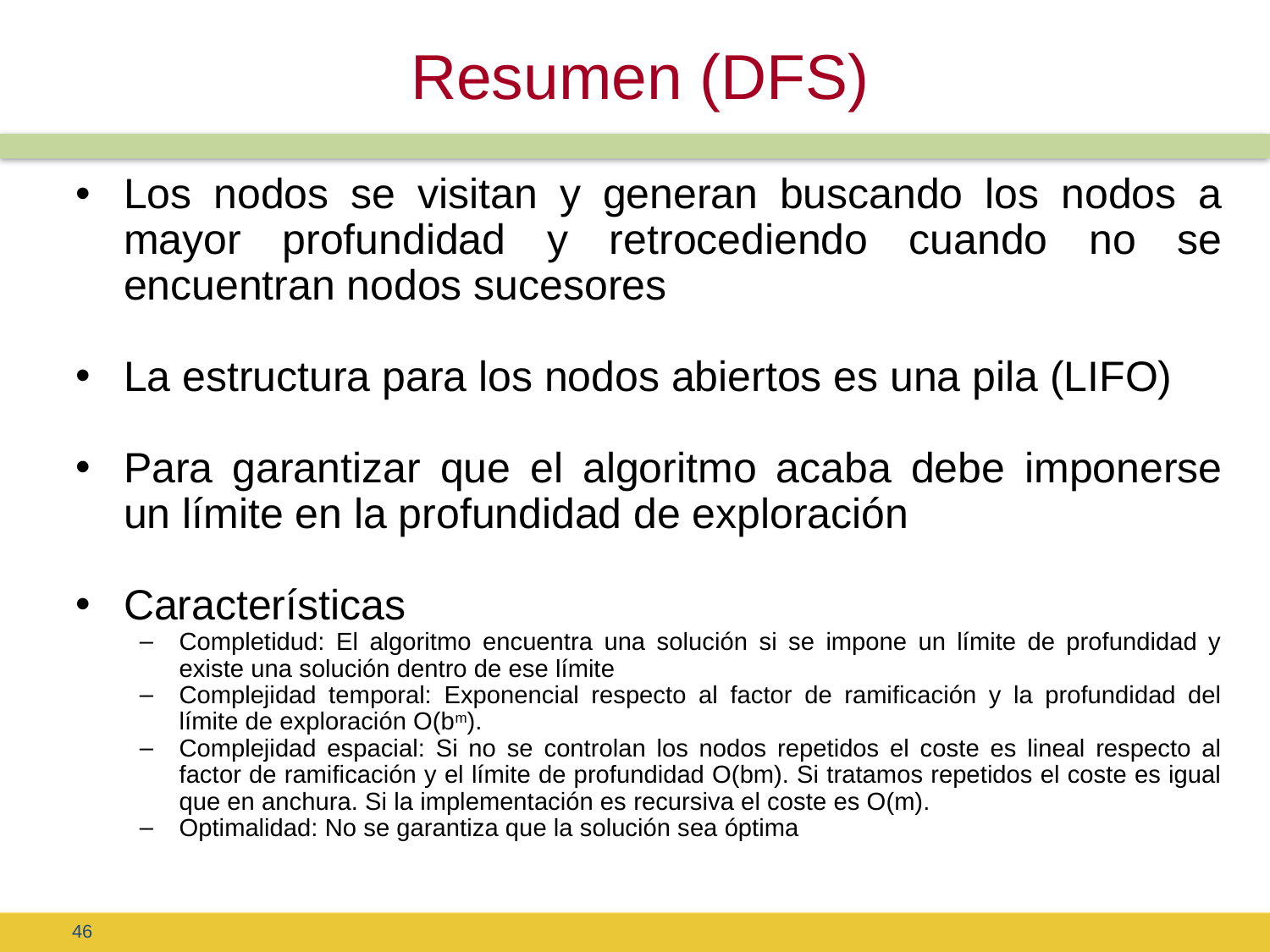

# Resumen (DFS)
Los nodos se visitan y generan buscando los nodos a mayor profundidad y retrocediendo cuando no se encuentran nodos sucesores

La estructura para los nodos abiertos es una pila (LIFO)

Para garantizar que el algoritmo acaba debe imponerse un límite en la profundidad de exploración

Características
Completidud: El algoritmo encuentra una solución si se impone un límite de profundidad y existe una solución dentro de ese límite
Complejidad temporal: Exponencial respecto al factor de ramificación y la profundidad del límite de exploración O(bm).
Complejidad espacial: Si no se controlan los nodos repetidos el coste es lineal respecto al factor de ramificación y el límite de profundidad O(bm). Si tratamos repetidos el coste es igual que en anchura. Si la implementación es recursiva el coste es O(m).
Optimalidad: No se garantiza que la solución sea óptima